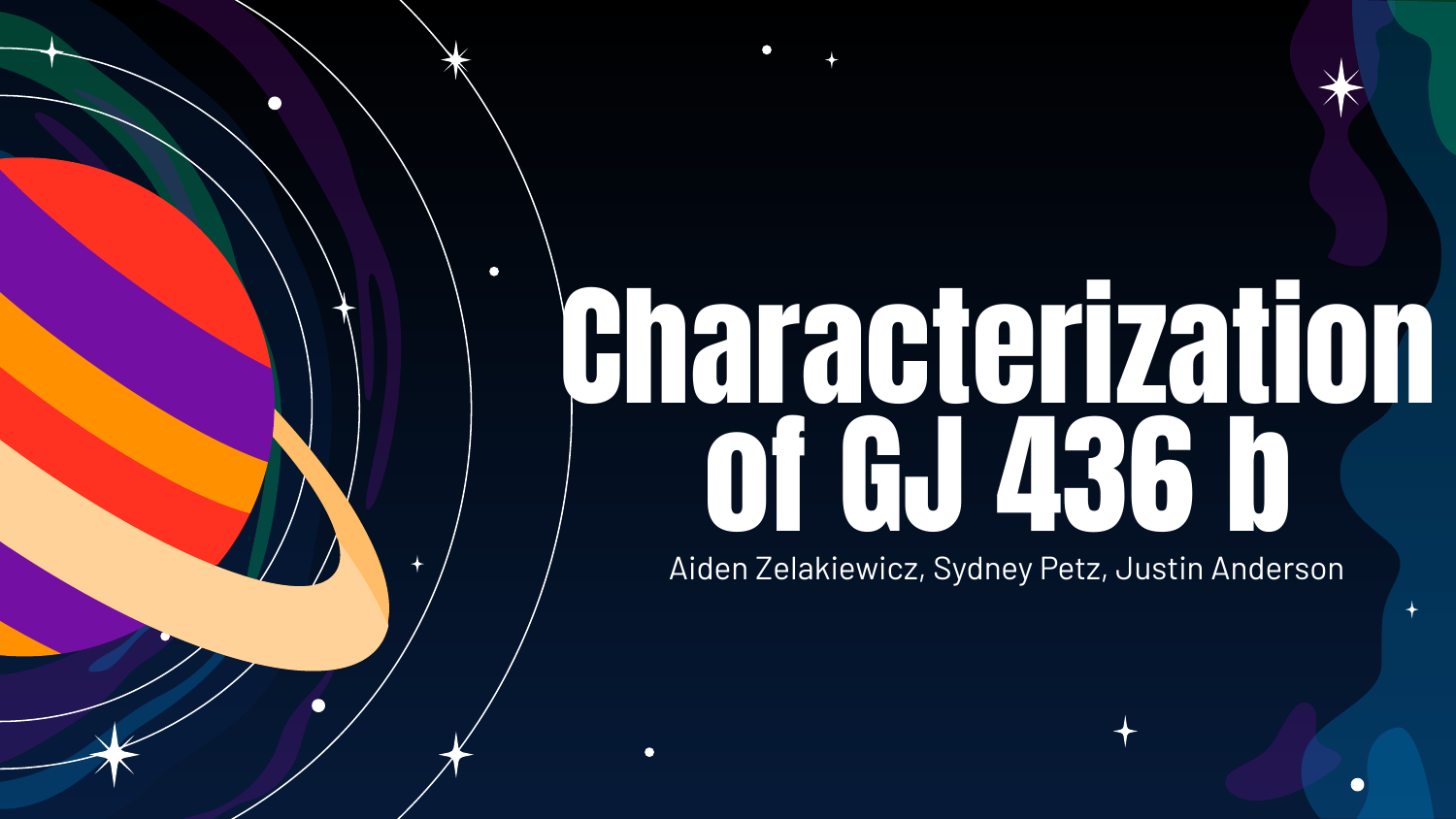

# Characterization of GJ 436 b

Aiden Zelakiewicz, Sydney Petz, Justin Anderson